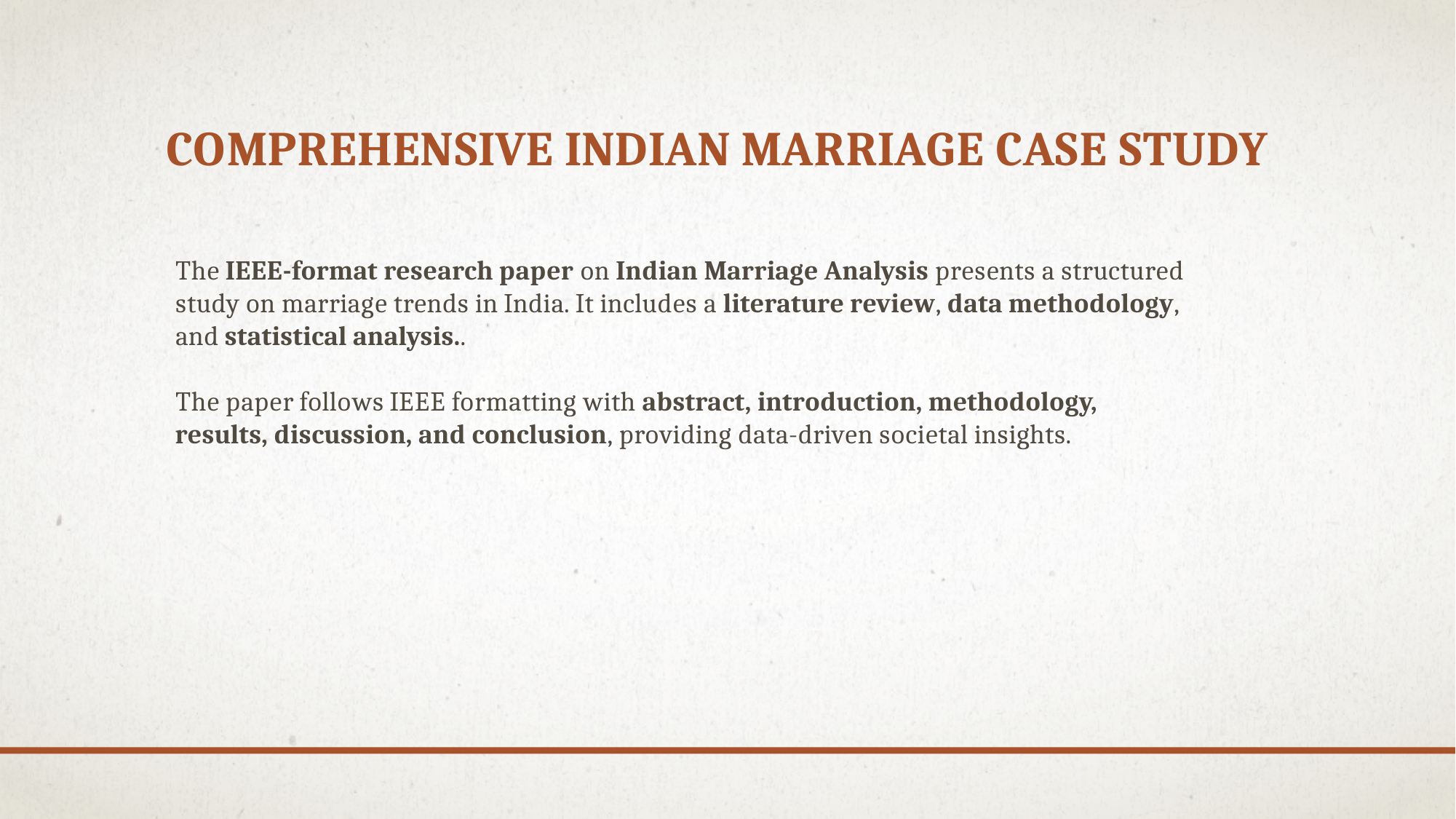

# Comprehensive Indian Marriage Case Study
The IEEE-format research paper on Indian Marriage Analysis presents a structured study on marriage trends in India. It includes a literature review, data methodology, and statistical analysis..

The paper follows IEEE formatting with abstract, introduction, methodology, results, discussion, and conclusion, providing data-driven societal insights.